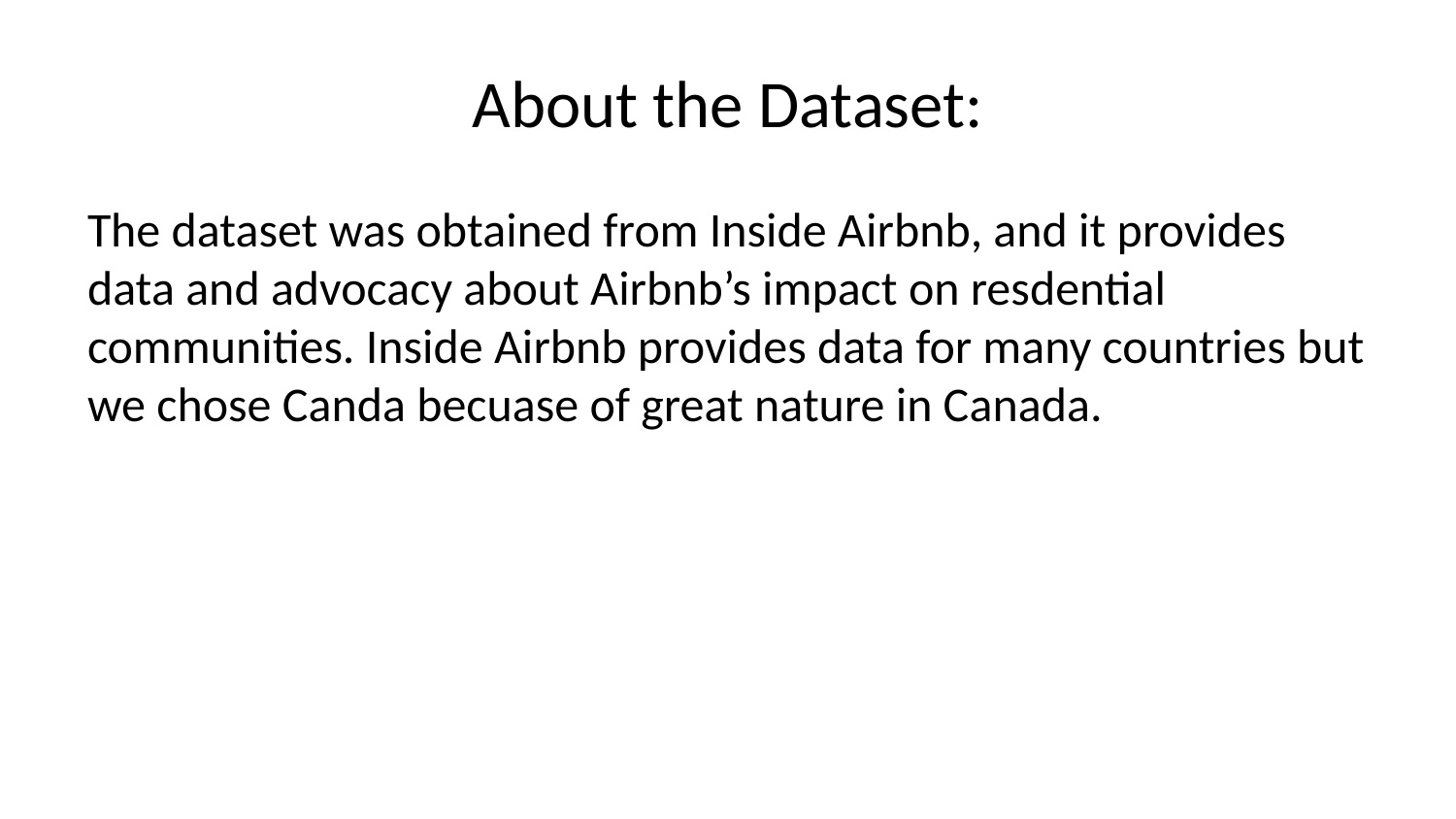

# About the Dataset:
The dataset was obtained from Inside Airbnb, and it provides data and advocacy about Airbnb’s impact on resdential communities. Inside Airbnb provides data for many countries but we chose Canda becuase of great nature in Canada.